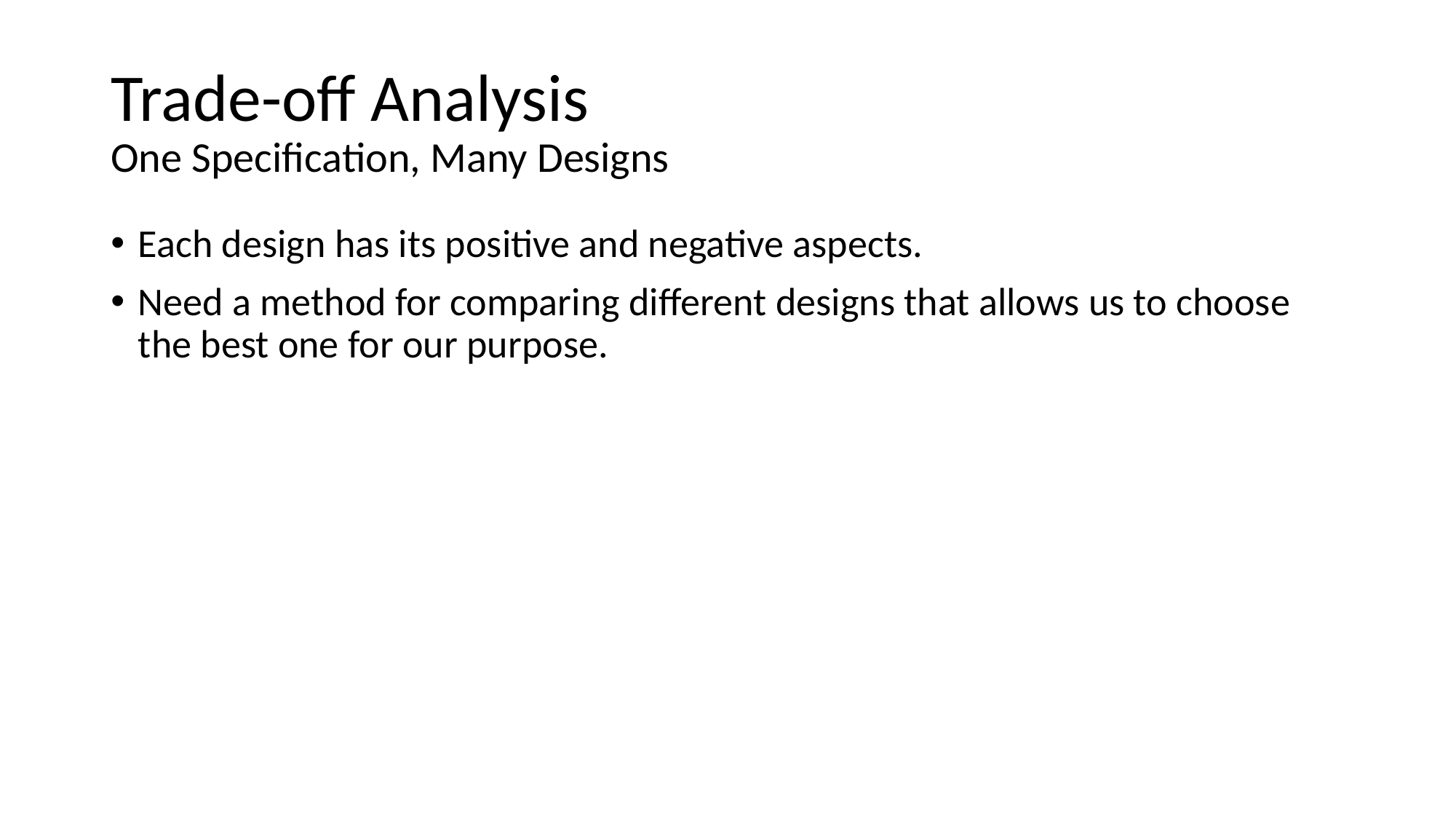

# Trade-off Analysis One Specification, Many Designs
Each design has its positive and negative aspects.
Need a method for comparing different designs that allows us to choose the best one for our purpose.